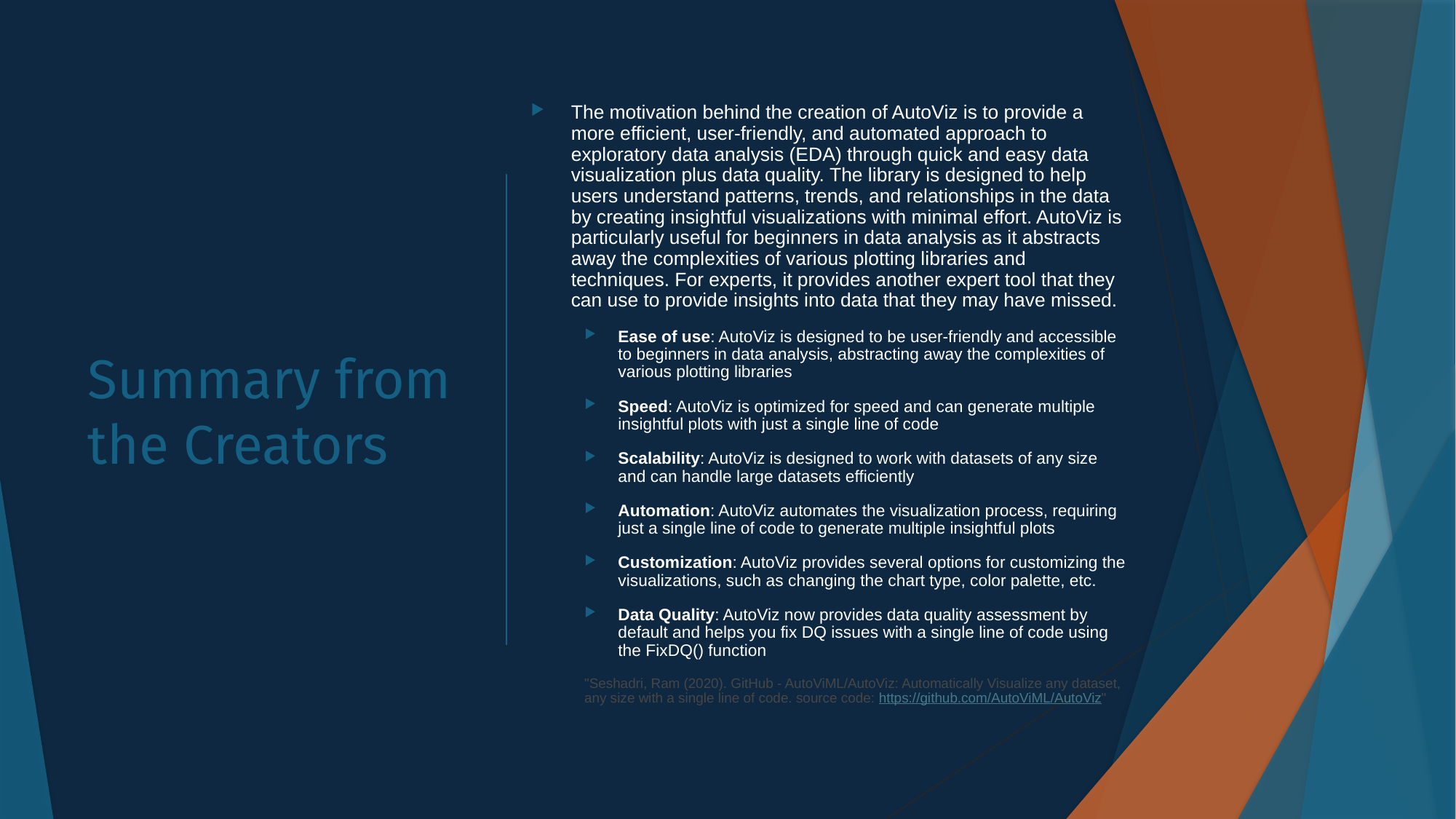

The motivation behind the creation of AutoViz is to provide a more efficient, user-friendly, and automated approach to exploratory data analysis (EDA) through quick and easy data visualization plus data quality. The library is designed to help users understand patterns, trends, and relationships in the data by creating insightful visualizations with minimal effort. AutoViz is particularly useful for beginners in data analysis as it abstracts away the complexities of various plotting libraries and techniques. For experts, it provides another expert tool that they can use to provide insights into data that they may have missed.
Ease of use: AutoViz is designed to be user-friendly and accessible to beginners in data analysis, abstracting away the complexities of various plotting libraries
Speed: AutoViz is optimized for speed and can generate multiple insightful plots with just a single line of code
Scalability: AutoViz is designed to work with datasets of any size and can handle large datasets efficiently
Automation: AutoViz automates the visualization process, requiring just a single line of code to generate multiple insightful plots
Customization: AutoViz provides several options for customizing the visualizations, such as changing the chart type, color palette, etc.
Data Quality: AutoViz now provides data quality assessment by default and helps you fix DQ issues with a single line of code using the FixDQ() function
"Seshadri, Ram (2020). GitHub - AutoViML/AutoViz: Automatically Visualize any dataset, any size with a single line of code. source code: https://github.com/AutoViML/AutoViz"

# Summary from the Creators